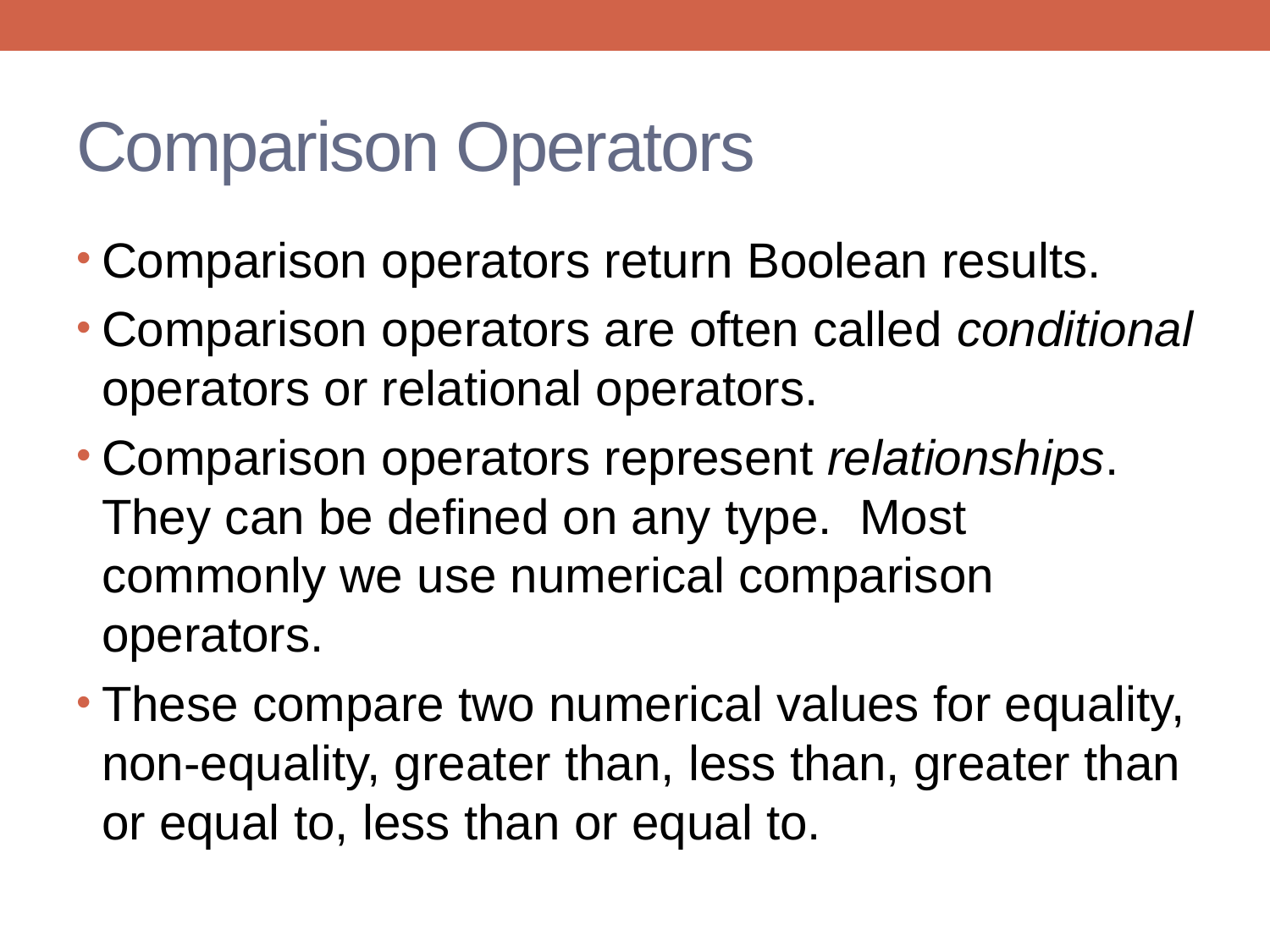

# Comparison Operators
Comparison operators return Boolean results.
Comparison operators are often called conditional operators or relational operators.
Comparison operators represent relationships.  They can be defined on any type.  Most commonly we use numerical comparison operators.
These compare two numerical values for equality, non-equality, greater than, less than, greater than or equal to, less than or equal to.